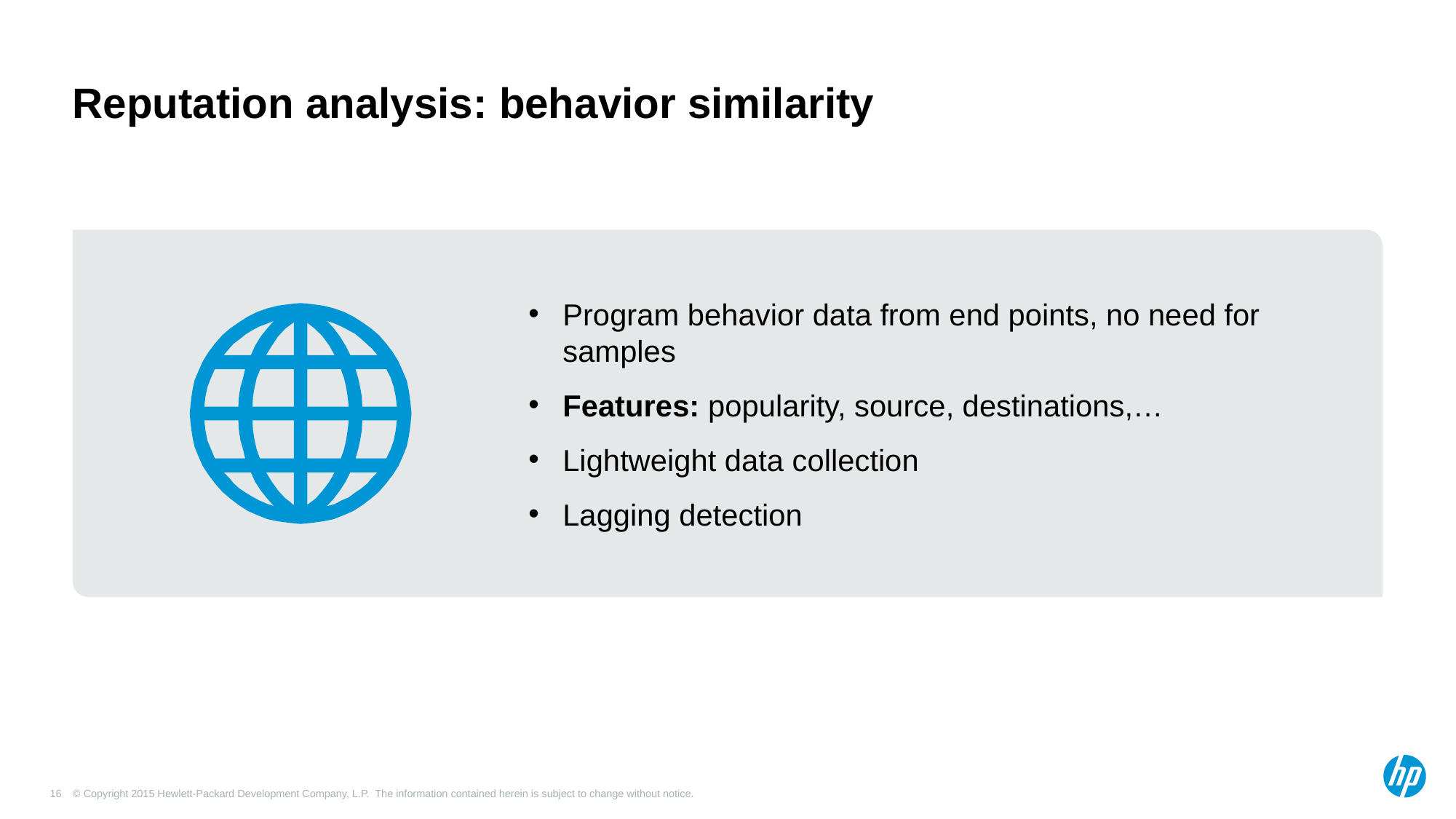

# Reputation analysis: behavior similarity

Program behavior data from end points, no need for samples
Features: popularity, source, destinations,…
Lightweight data collection
Lagging detection

16